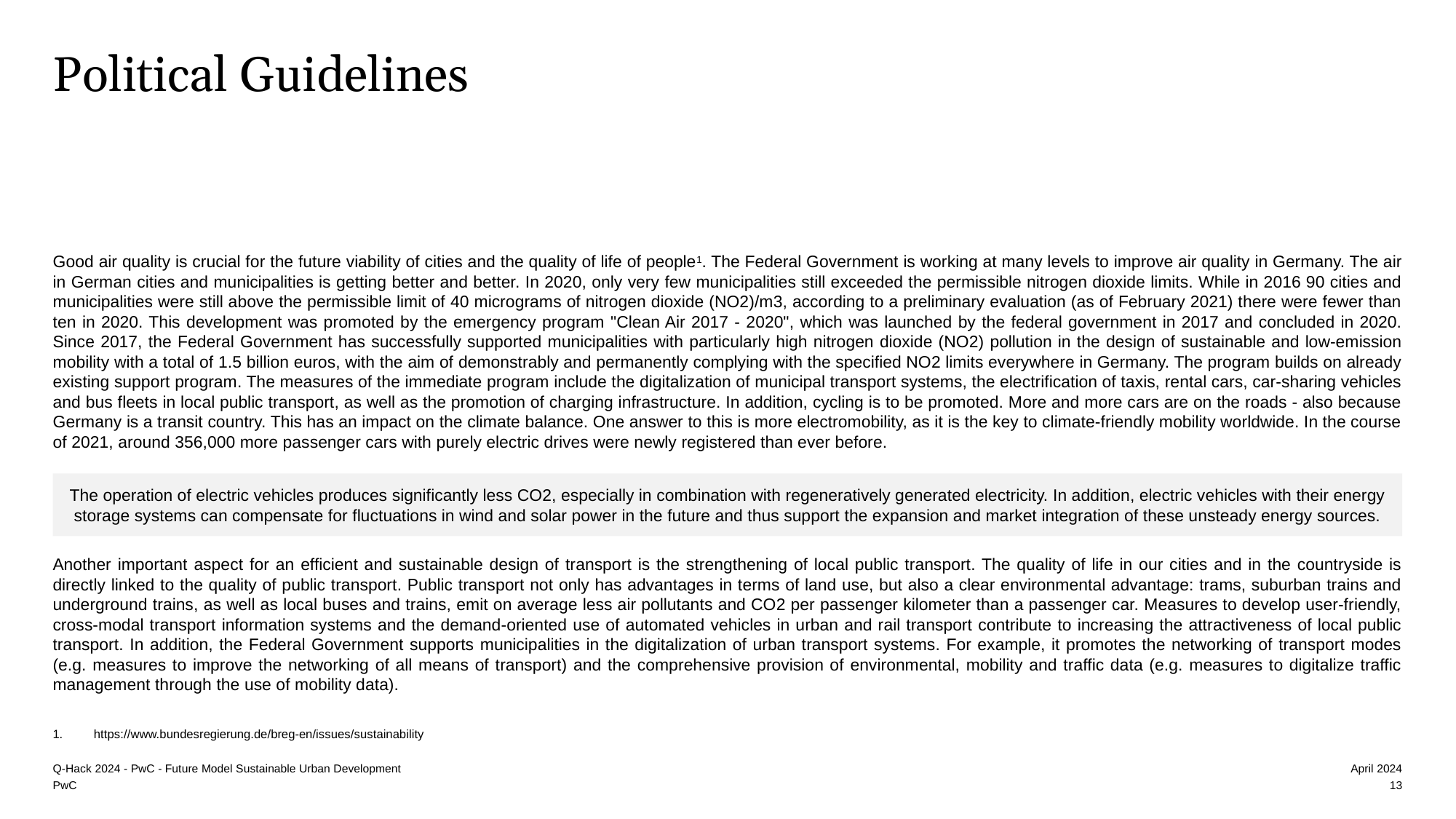

# Political Guidelines
Good air quality is crucial for the future viability of cities and the quality of life of people1. The Federal Government is working at many levels to improve air quality in Germany. The air in German cities and municipalities is getting better and better. In 2020, only very few municipalities still exceeded the permissible nitrogen dioxide limits. While in 2016 90 cities and municipalities were still above the permissible limit of 40 micrograms of nitrogen dioxide (NO2)/m3, according to a preliminary evaluation (as of February 2021) there were fewer than ten in 2020. This development was promoted by the emergency program "Clean Air 2017 - 2020", which was launched by the federal government in 2017 and concluded in 2020. Since 2017, the Federal Government has successfully supported municipalities with particularly high nitrogen dioxide (NO2) pollution in the design of sustainable and low-emission mobility with a total of 1.5 billion euros, with the aim of demonstrably and permanently complying with the specified NO2 limits everywhere in Germany. The program builds on already existing support program. The measures of the immediate program include the digitalization of municipal transport systems, the electrification of taxis, rental cars, car-sharing vehicles and bus fleets in local public transport, as well as the promotion of charging infrastructure. In addition, cycling is to be promoted. More and more cars are on the roads - also because Germany is a transit country. This has an impact on the climate balance. One answer to this is more electromobility, as it is the key to climate-friendly mobility worldwide. In the course of 2021, around 356,000 more passenger cars with purely electric drives were newly registered than ever before.
The operation of electric vehicles produces significantly less CO2, especially in combination with regeneratively generated electricity. In addition, electric vehicles with their energy storage systems can compensate for fluctuations in wind and solar power in the future and thus support the expansion and market integration of these unsteady energy sources.
Another important aspect for an efficient and sustainable design of transport is the strengthening of local public transport. The quality of life in our cities and in the countryside is directly linked to the quality of public transport. Public transport not only has advantages in terms of land use, but also a clear environmental advantage: trams, suburban trains and underground trains, as well as local buses and trains, emit on average less air pollutants and CO2 per passenger kilometer than a passenger car. Measures to develop user-friendly, cross-modal transport information systems and the demand-oriented use of automated vehicles in urban and rail transport contribute to increasing the attractiveness of local public transport. In addition, the Federal Government supports municipalities in the digitalization of urban transport systems. For example, it promotes the networking of transport modes (e.g. measures to improve the networking of all means of transport) and the comprehensive provision of environmental, mobility and traffic data (e.g. measures to digitalize traffic management through the use of mobility data).
https://www.bundesregierung.de/breg-en/issues/sustainability
Q-Hack 2024 - PwC - Future Model Sustainable Urban Development
April 2024
13